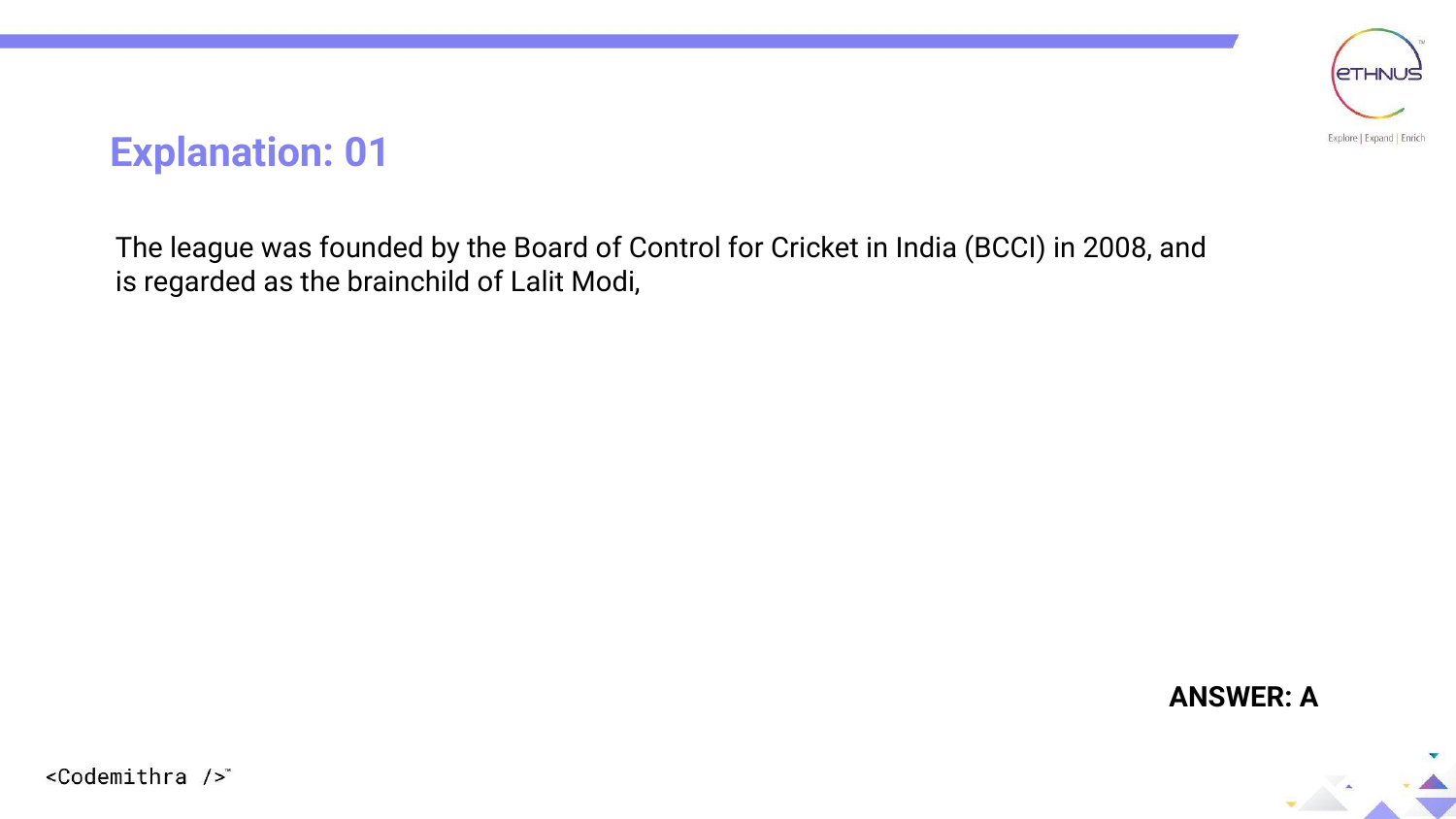

Explanation: 01
The league was founded by the Board of Control for Cricket in India (BCCI) in 2008, and is regarded as the brainchild of Lalit Modi,
ANSWER: A